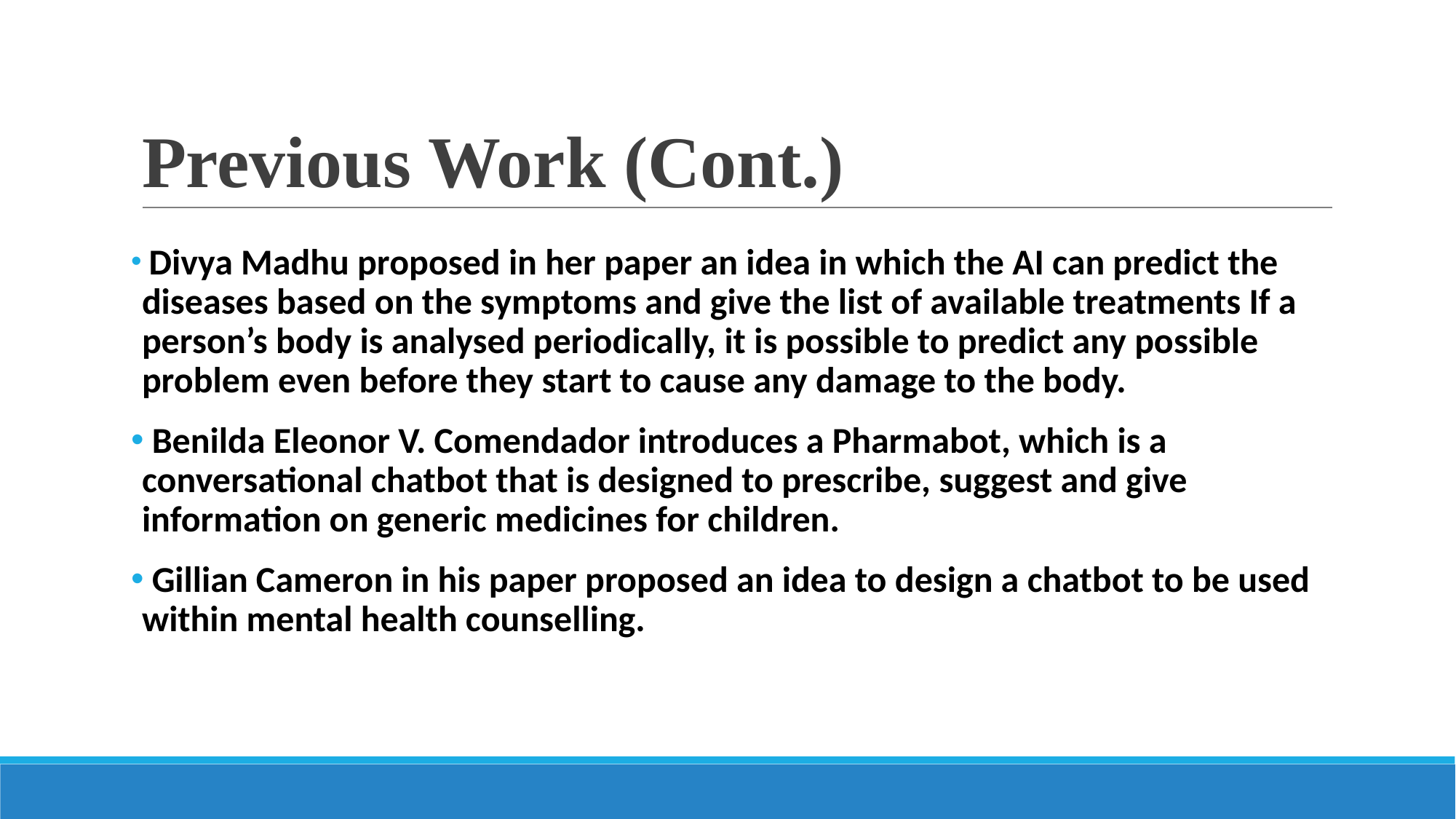

# Previous Work (Cont.)
 Divya Madhu proposed in her paper an idea in which the AI can predict the diseases based on the symptoms and give the list of available treatments If a person’s body is analysed periodically, it is possible to predict any possible problem even before they start to cause any damage to the body.
 Benilda Eleonor V. Comendador introduces a Pharmabot, which is a conversational chatbot that is designed to prescribe, suggest and give information on generic medicines for children.
 Gillian Cameron in his paper proposed an idea to design a chatbot to be used within mental health counselling.